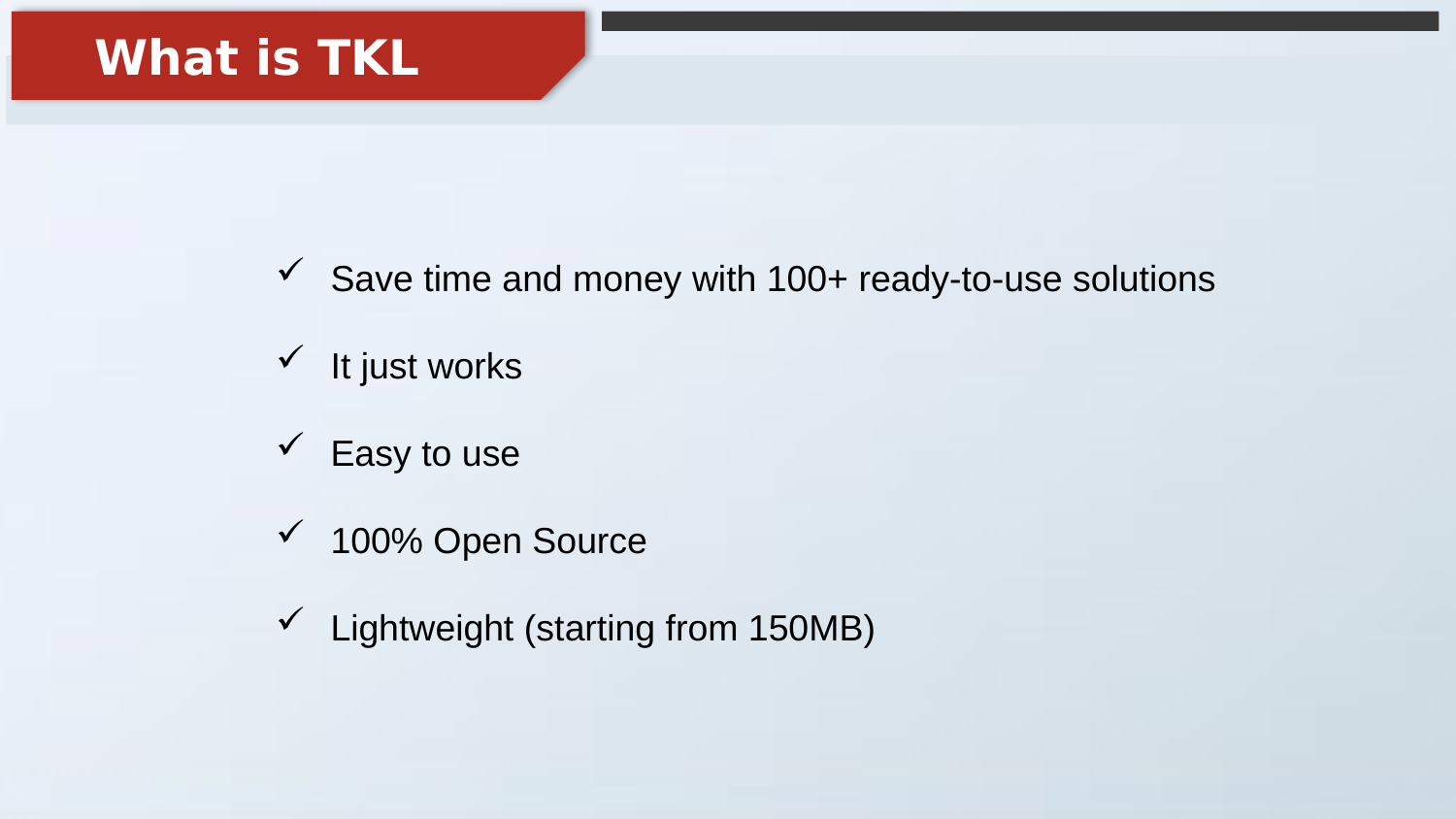

What is TKL

  Save time and money with 100+ ready-to-use solutions
  It just works
  Easy to use
  100% Open Source
  Lightweight (starting from 150MB)